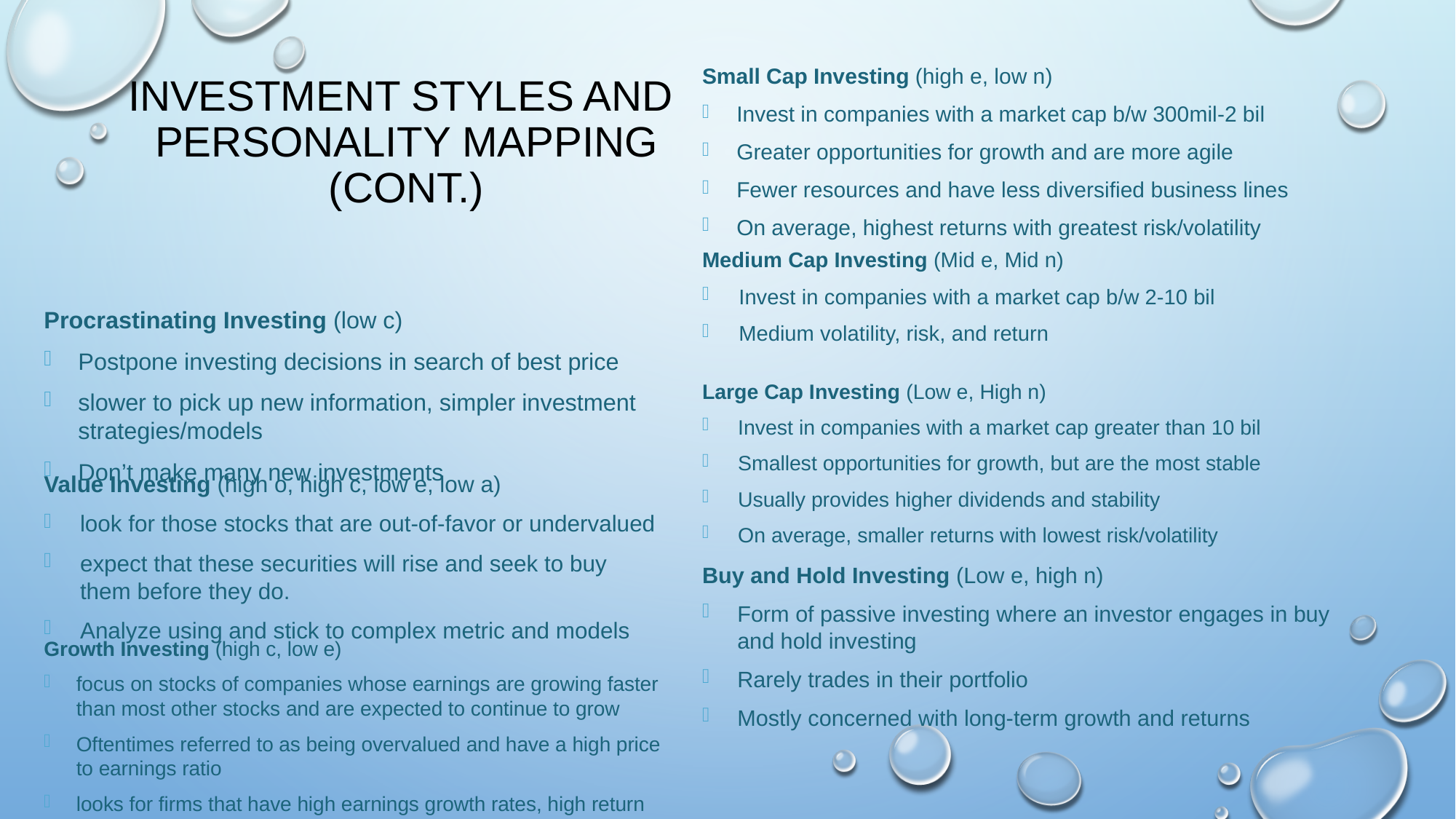

Small Cap Investing (high e, low n)
Invest in companies with a market cap b/w 300mil-2 bil
Greater opportunities for growth and are more agile
Fewer resources and have less diversified business lines
On average, highest returns with greatest risk/volatility

# Investment Styles and Personality Mapping (cont.)
Medium Cap Investing (Mid e, Mid n)
Invest in companies with a market cap b/w 2-10 bil
Medium volatility, risk, and return

Procrastinating Investing (low c)
Postpone investing decisions in search of best price
slower to pick up new information, simpler investment strategies/models
Don’t make many new investments

Large Cap Investing (Low e, High n)
Invest in companies with a market cap greater than 10 bil
Smallest opportunities for growth, but are the most stable
Usually provides higher dividends and stability
On average, smaller returns with lowest risk/volatility

Value Investing (high o, high c, low e, low a)
look for those stocks that are out-of-favor or undervalued
expect that these securities will rise and seek to buy them before they do.
Analyze using and stick to complex metric and models

Buy and Hold Investing (Low e, high n)
Form of passive investing where an investor engages in buy and hold investing
Rarely trades in their portfolio
Mostly concerned with long-term growth and returns

Growth Investing (high c, low e)
focus on stocks of companies whose earnings are growing faster than most other stocks and are expected to continue to grow
Oftentimes referred to as being overvalued and have a high price to earnings ratio
looks for firms that have high earnings growth rates, high return on equity, high profit margins, and low dividend yields